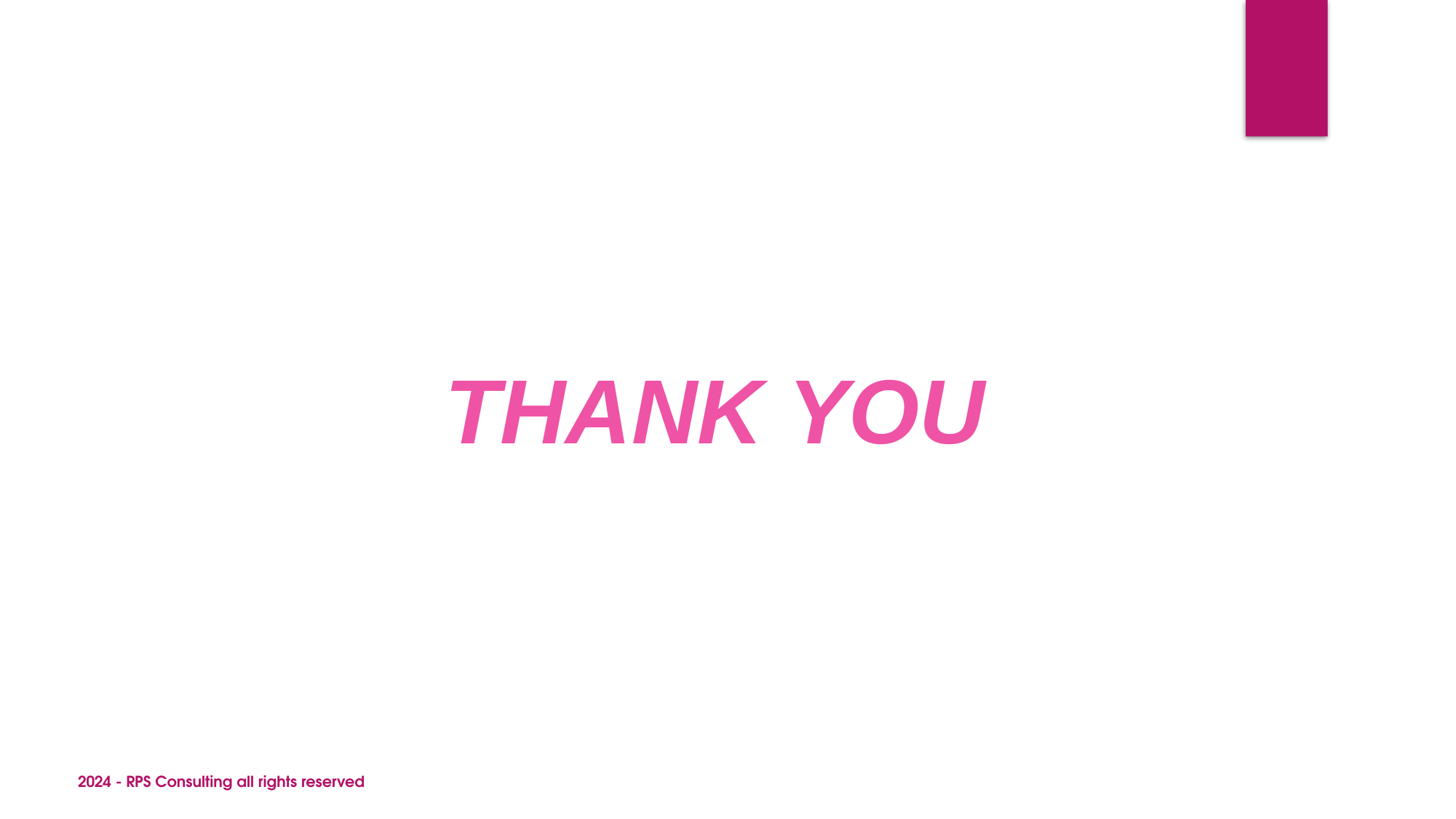

THANK YOU
2024 - RPS Consulting all rights reserved